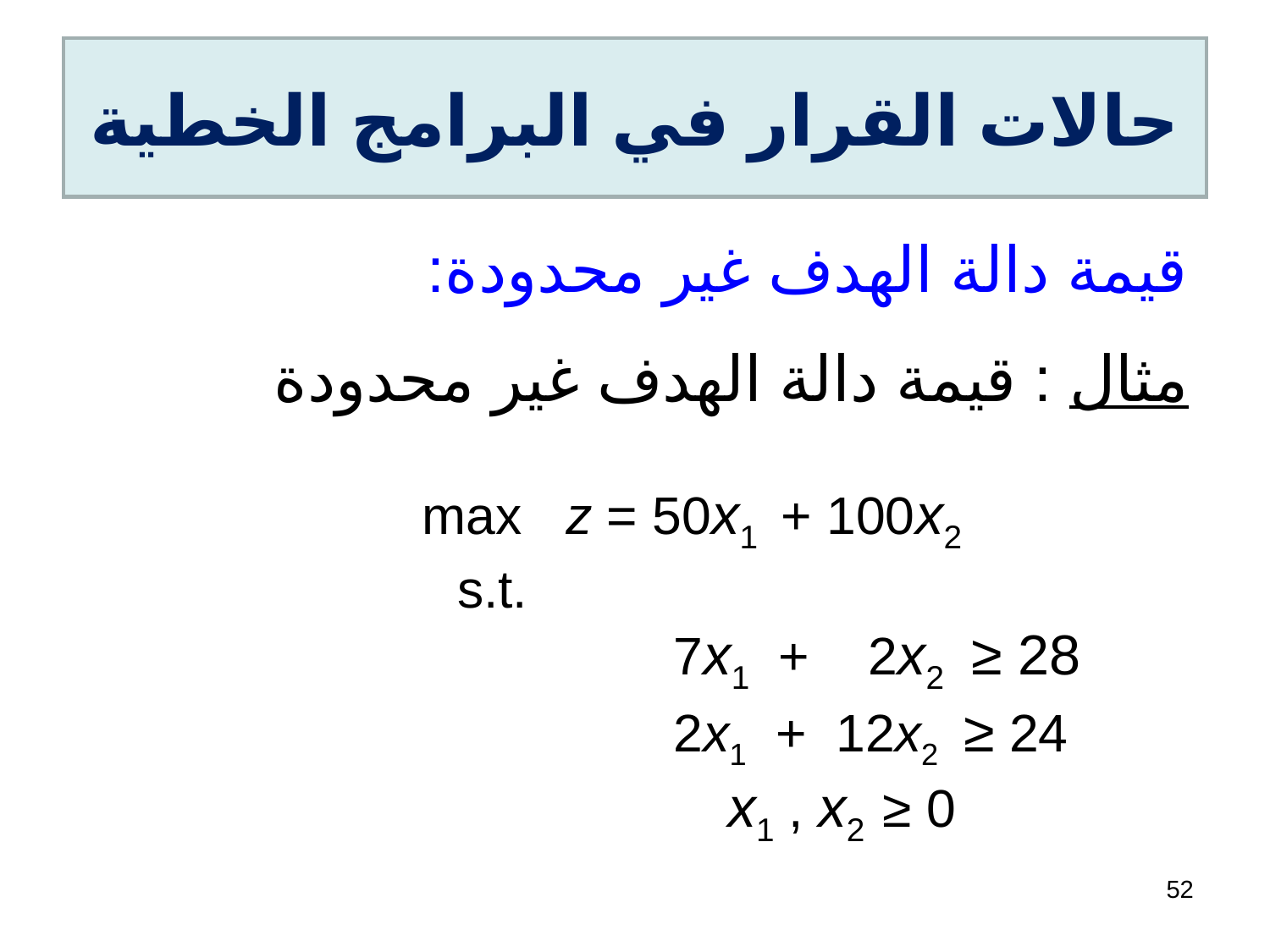

# حالات القرار في البرامج الخطية
قيمة دالة الهدف غير محدودة:

مثال : قيمة دالة الهدف غير محدودة

 max   z = 50x1  + 100x2
    	          s.t.
                                     7x1  +    2x2   ≥ 28
                                     2x1  +  12x2   ≥ 24
                     x1 , x2  ≥ 0
52